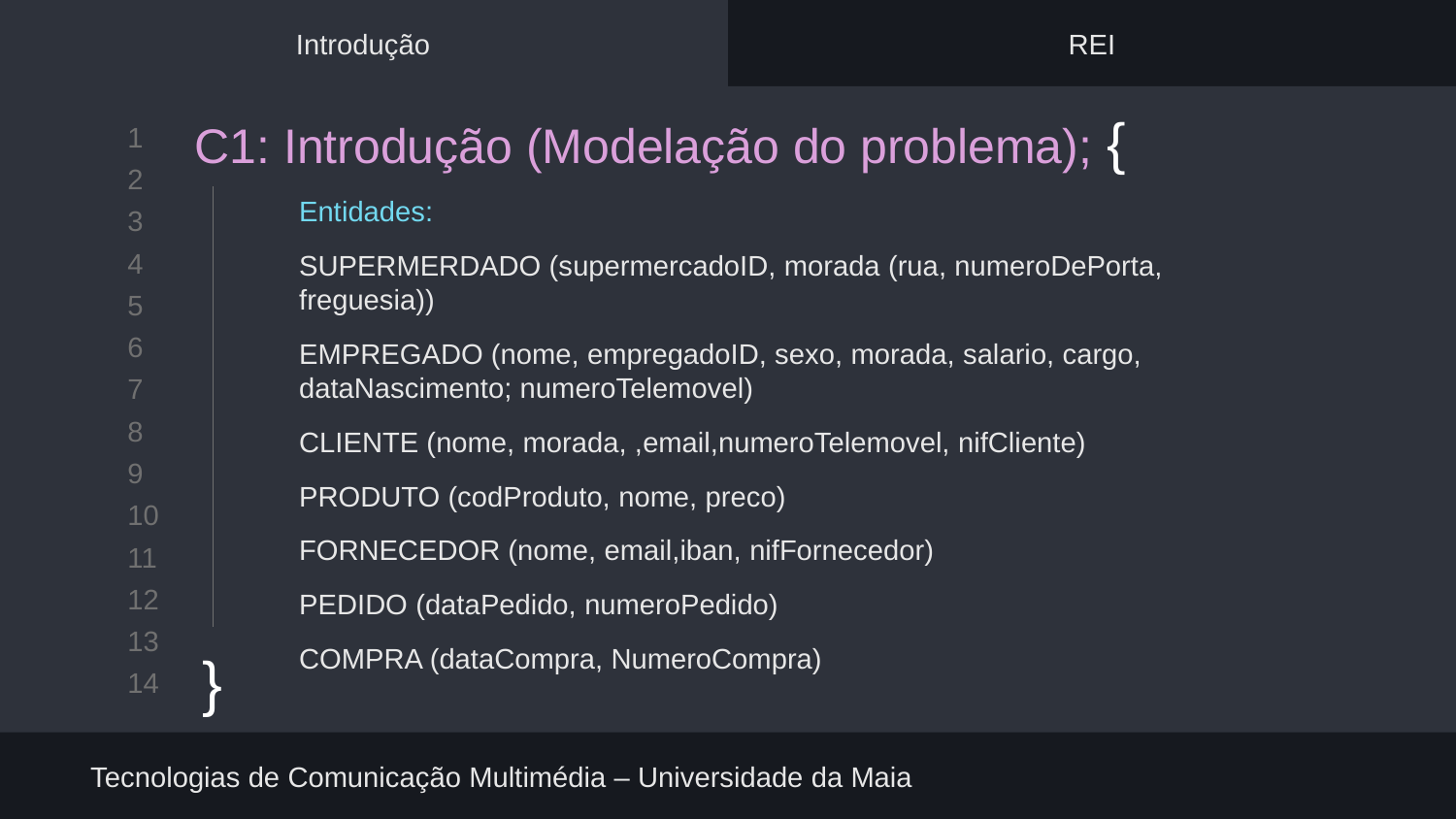

Introdução
REI
# C1: Introdução (Modelação do problema); {
}
Entidades:
SUPERMERDADO (supermercadoID, morada (rua, numeroDePorta, freguesia))
EMPREGADO (nome, empregadoID, sexo, morada, salario, cargo, dataNascimento; numeroTelemovel)
CLIENTE (nome, morada, ,email,numeroTelemovel, nifCliente)
PRODUTO (codProduto, nome, preco)
FORNECEDOR (nome, email,iban, nifFornecedor)
PEDIDO (dataPedido, numeroPedido)
COMPRA (dataCompra, NumeroCompra)
Tecnologias de Comunicação Multimédia – Universidade da Maia